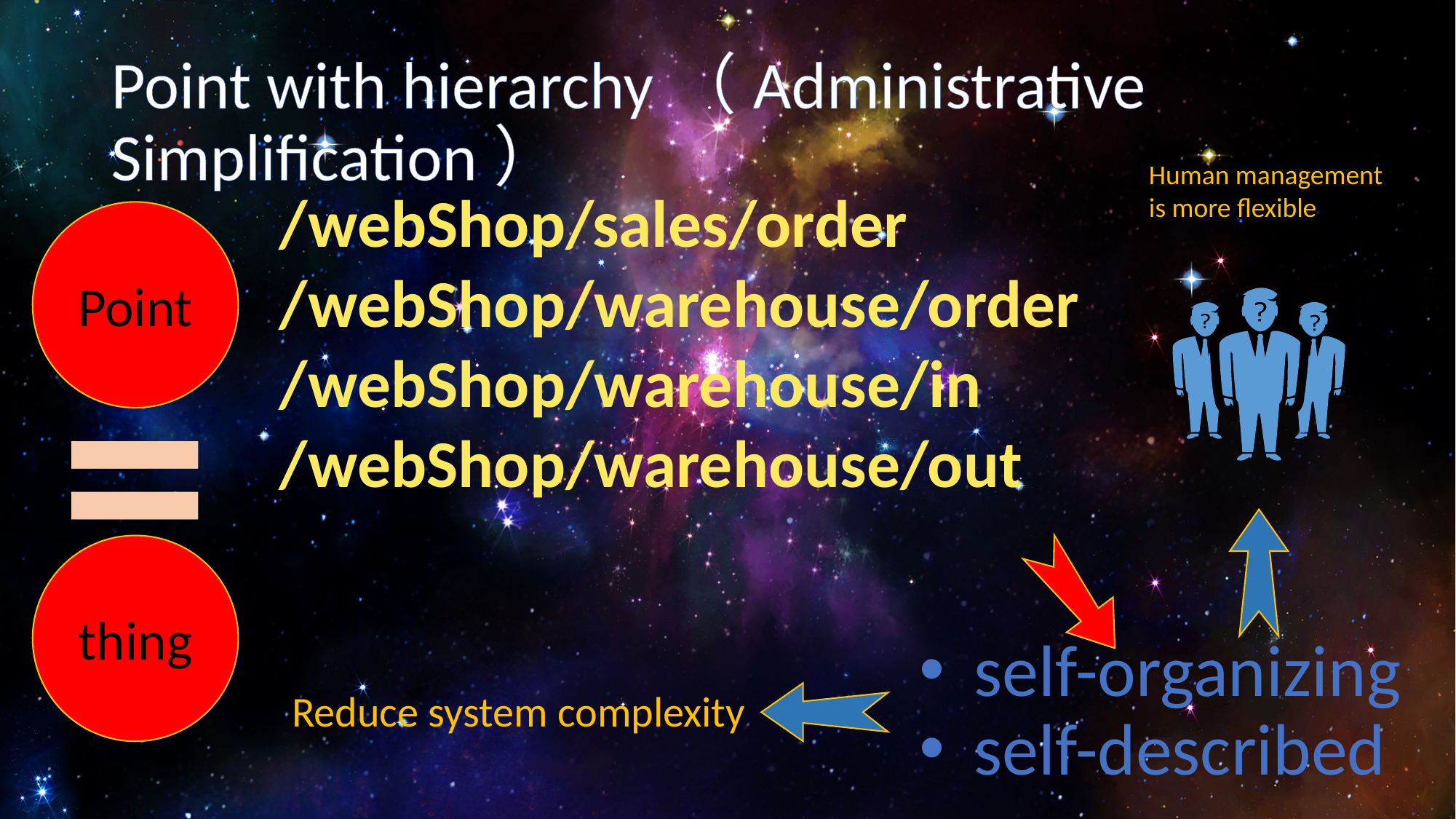

Point with hierarchy（Administrative Simplification）
Human management is more flexible
/webShop/sales/order
/webShop/warehouse/order
/webShop/warehouse/in
/webShop/warehouse/out
Point
=

thing

self-organizing
self-described
Reduce system complexity